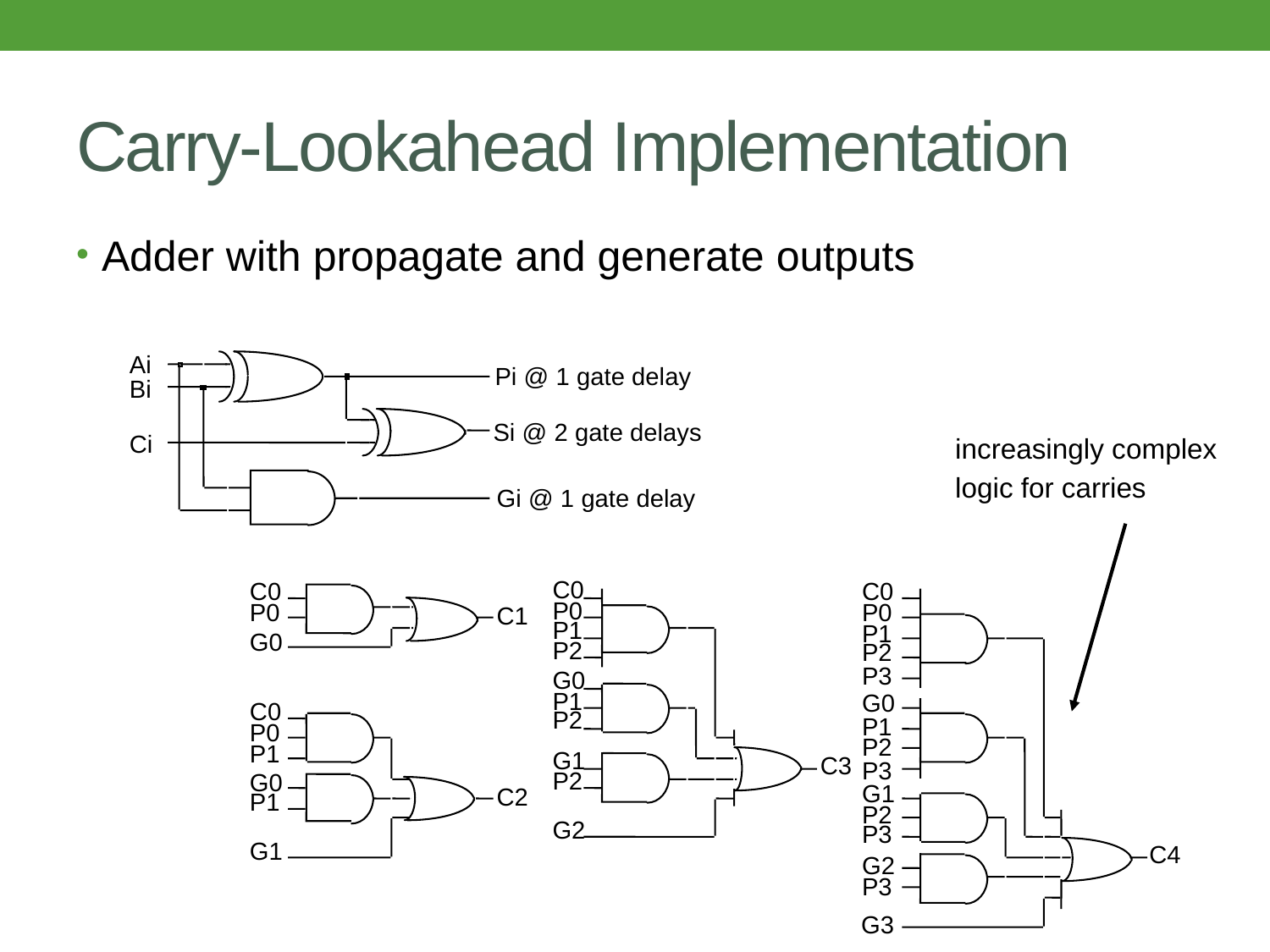

# Carry-Lookahead Implementation
Adder with propagate and generate outputs
Ai

Pi @ 1 gate delay

Bi

Si @ 2 gate delays

Ci

Gi @ 1 gate delay

increasingly complex
logic for carries

C0

C0

C0

P0

P0

P0

C1

P1
P1

G0

P2
P2

P3
G0

P1
G0

C0

P2

P1
P0

P2
P1

G1

C3

P3

P2

G0

G1

C2

P1

P2

G2
P3

G1
C4

G2

P3

G3